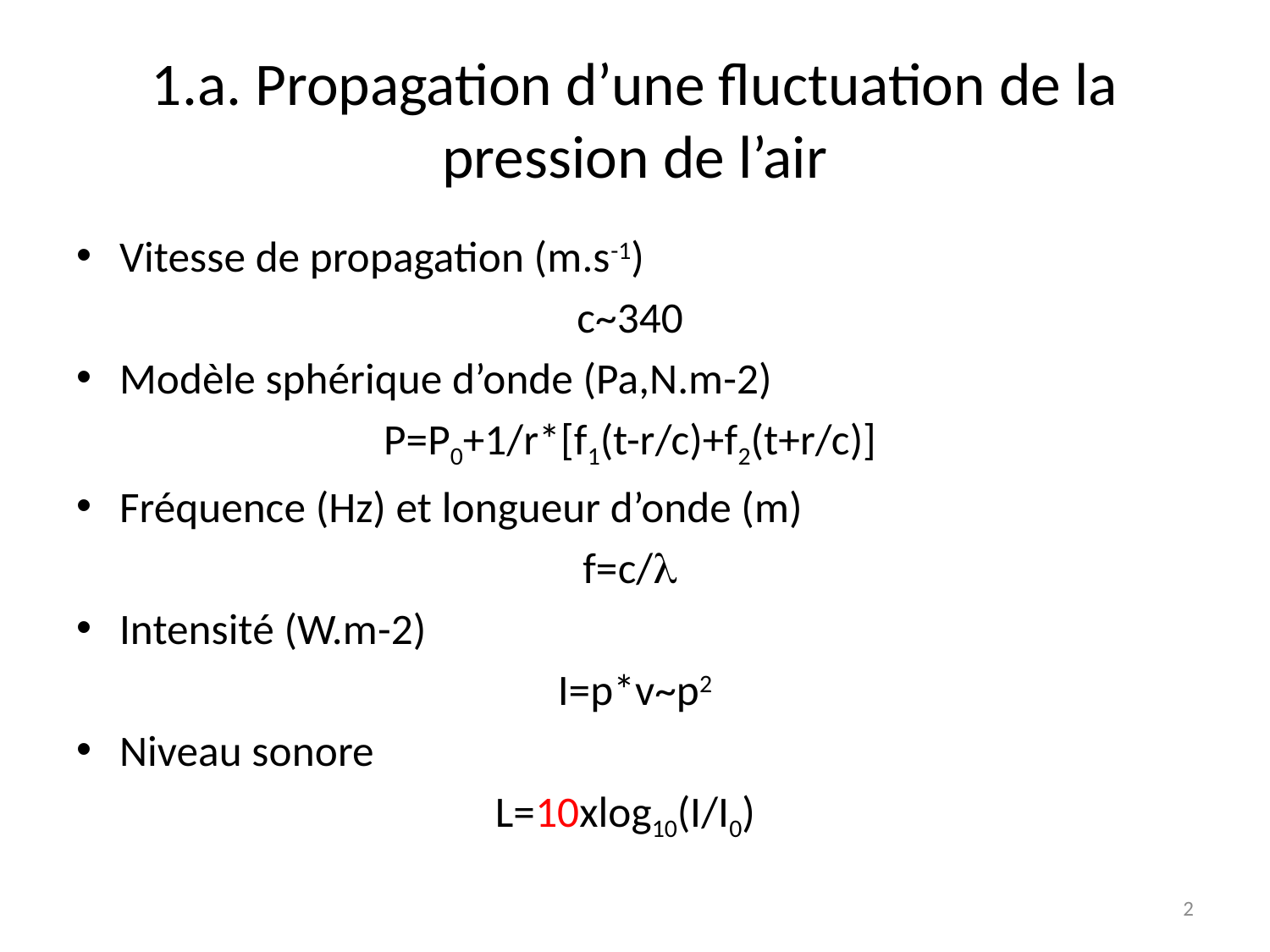

# 1.a. Propagation d’une fluctuation de la pression de l’air
Vitesse de propagation (m.s-1)
c~340
Modèle sphérique d’onde (Pa,N.m-2)
P=P0+1/r*[f1(t-r/c)+f2(t+r/c)]
Fréquence (Hz) et longueur d’onde (m)
f=c/λ
Intensité (W.m-2)
I=p*v~p2
Niveau sonore
L=10xlog10(I/I0)

2